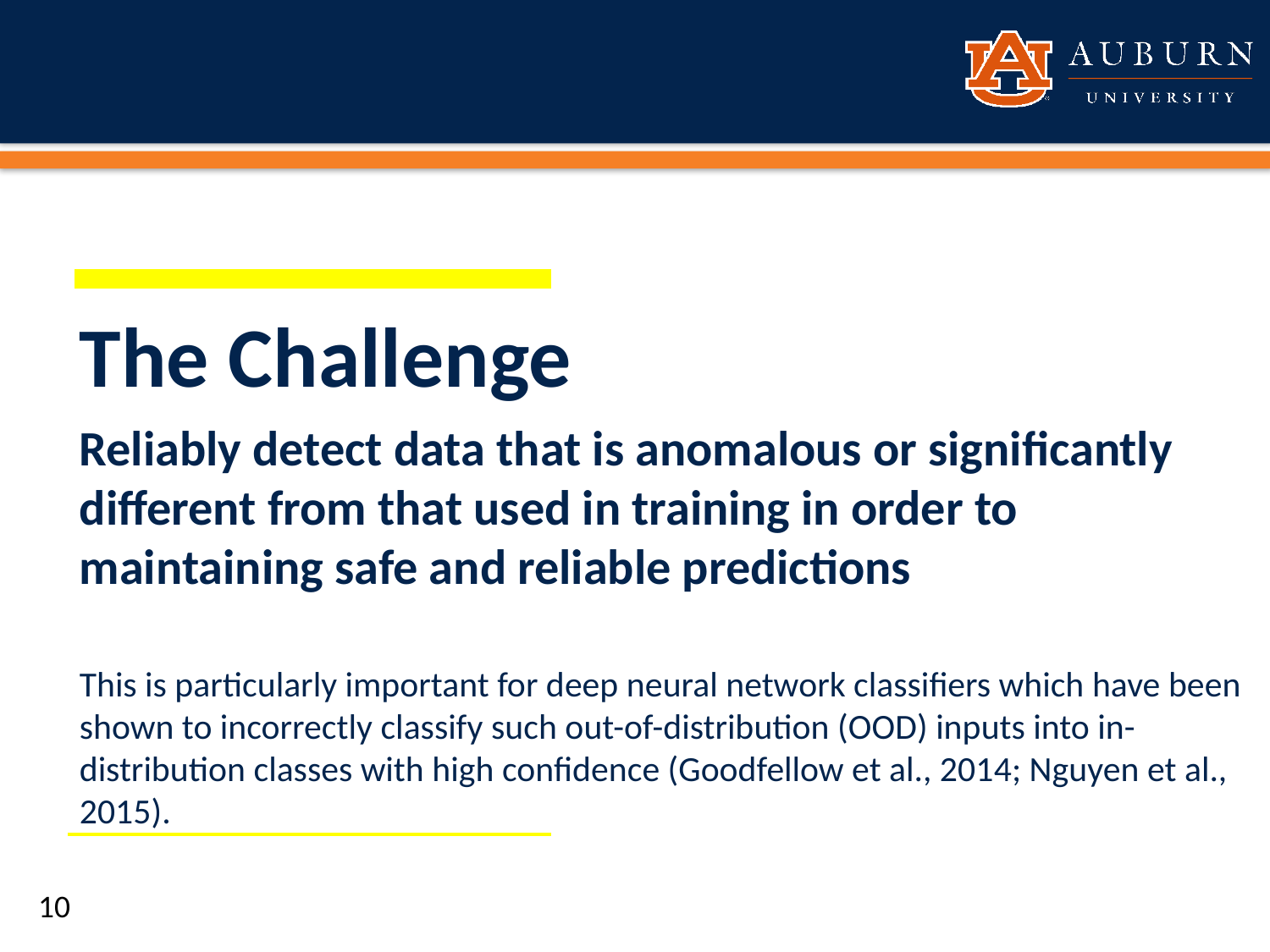

The Challenge
Reliably detect data that is anomalous or significantly different from that used in training in order to maintaining safe and reliable predictions

This is particularly important for deep neural network classifiers which have been shown to incorrectly classify such out-of-distribution (OOD) inputs into in-distribution classes with high confidence (Goodfellow et al., 2014; Nguyen et al., 2015).

10